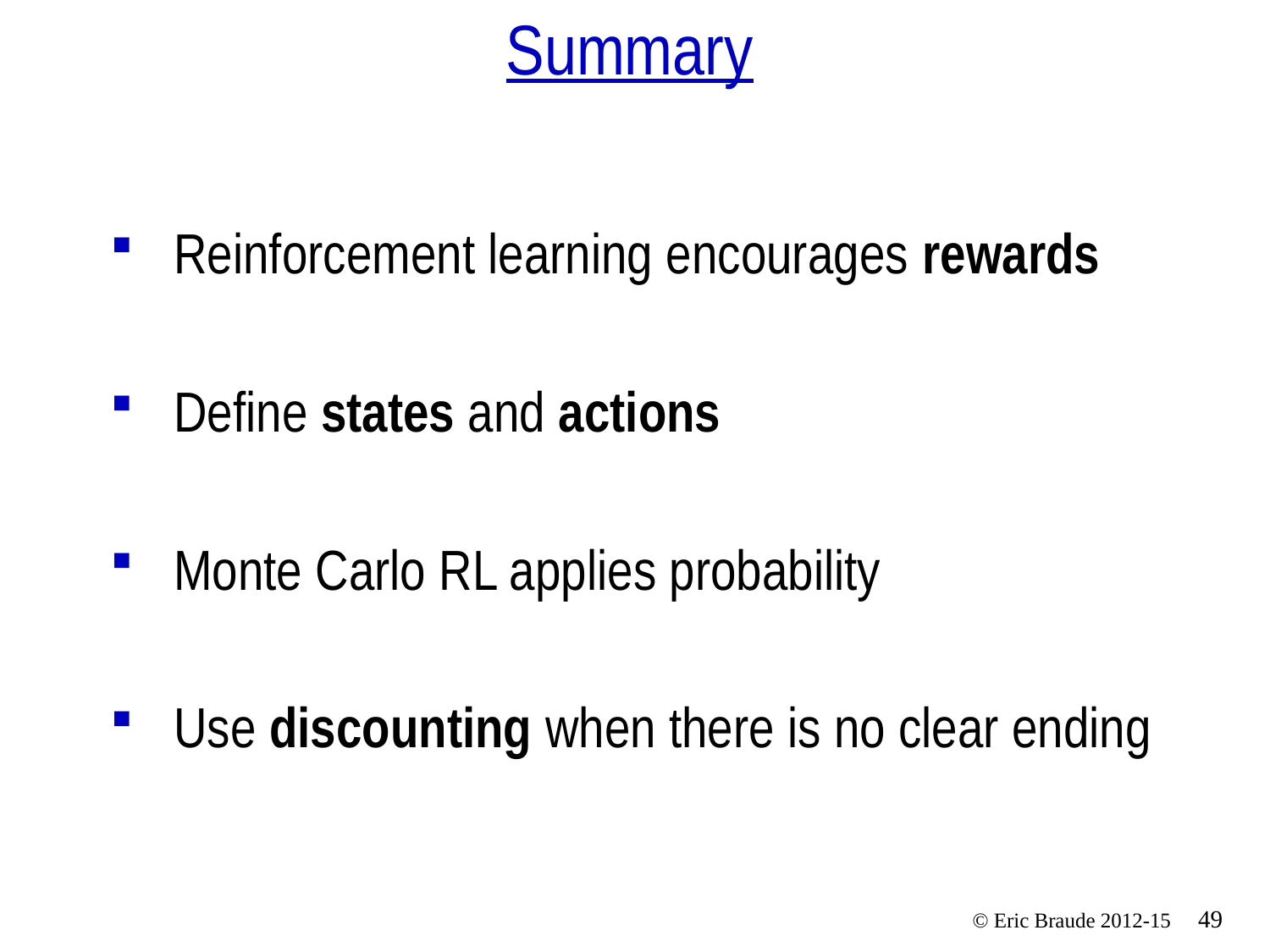

# Summary
Reinforcement learning encourages rewards

Define states and actions

Monte Carlo RL applies probability

Use discounting when there is no clear ending